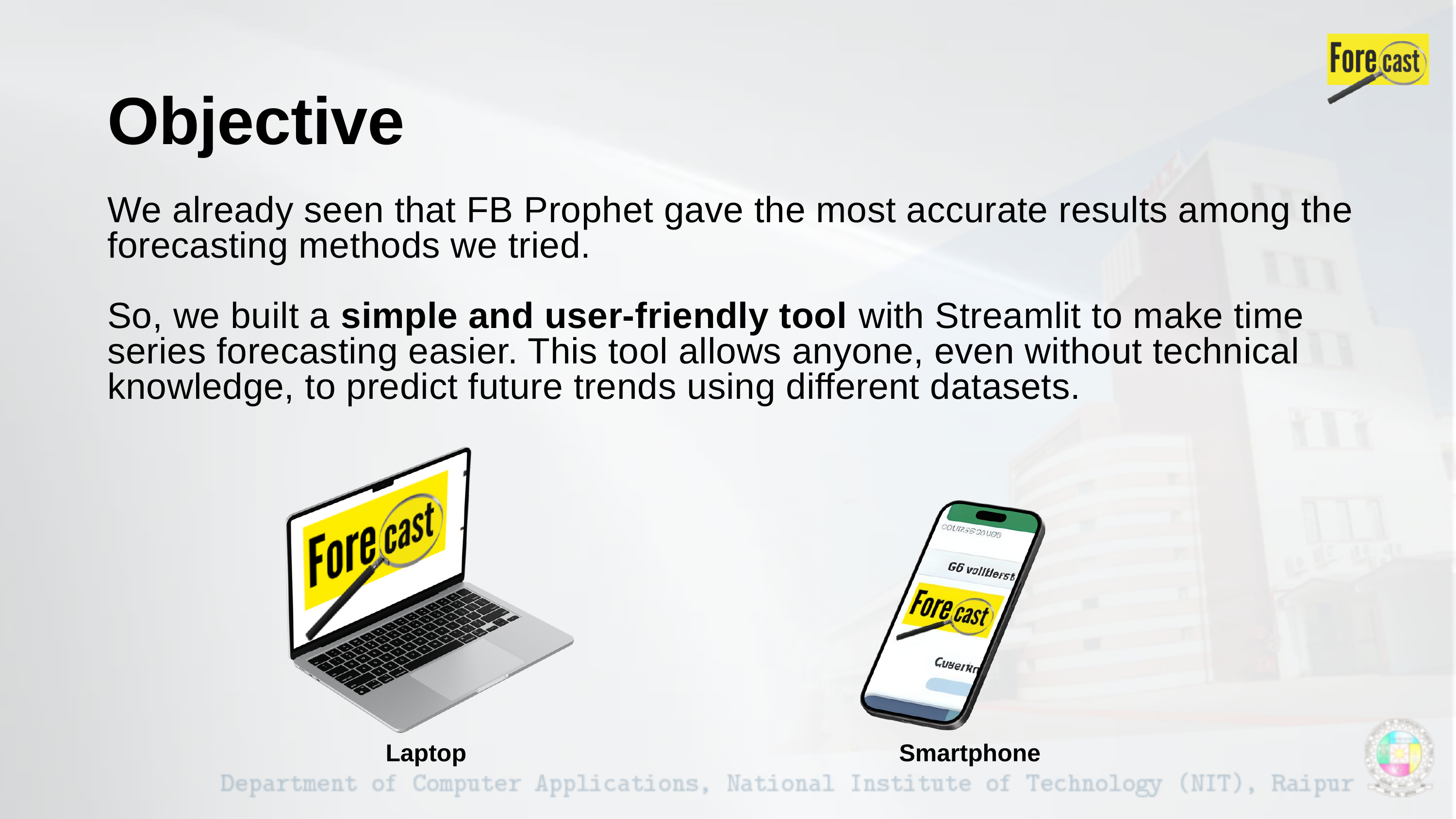

Objective
We already seen that FB Prophet gave the most accurate results among the forecasting methods we tried.

So, we built a simple and user-friendly tool with Streamlit to make time series forecasting easier. This tool allows anyone, even without technical knowledge, to predict future trends using different datasets.

Laptop
Smartphone